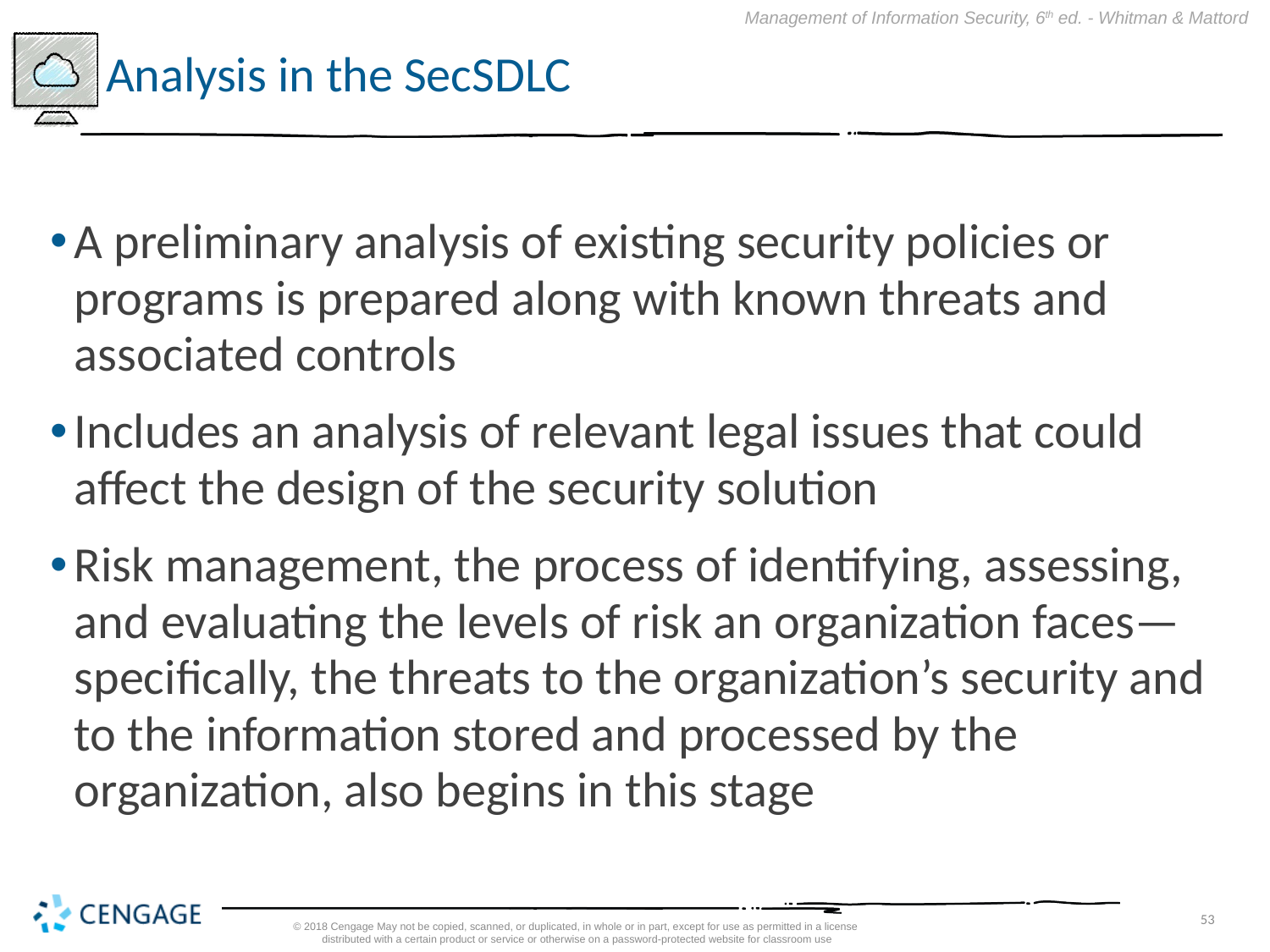

# Analysis in the SecSDLC
A preliminary analysis of existing security policies or programs is prepared along with known threats and associated controls
Includes an analysis of relevant legal issues that could affect the design of the security solution
Risk management, the process of identifying, assessing, and evaluating the levels of risk an organization faces—specifically, the threats to the organization’s security and to the information stored and processed by the organization, also begins in this stage